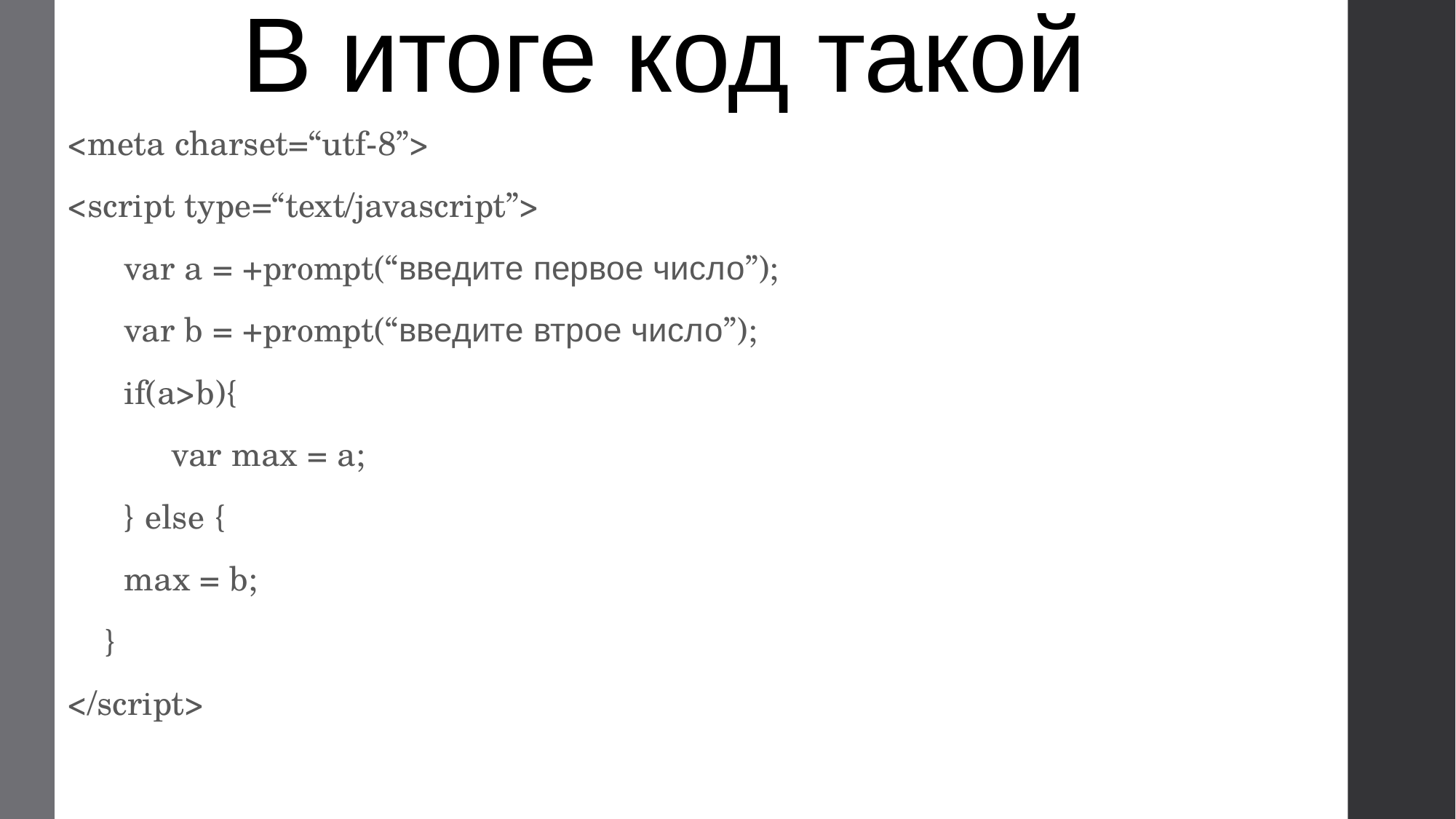

# В итоге код такой
<meta charset=“utf-8”>
<script type=“text/javascript”>
      var a = +prompt(“введите первое число”);
      var b = +prompt(“введите втрое число”);
      if(a>b){
           var max = a;
      } else {
      max = b;
    }
</script>